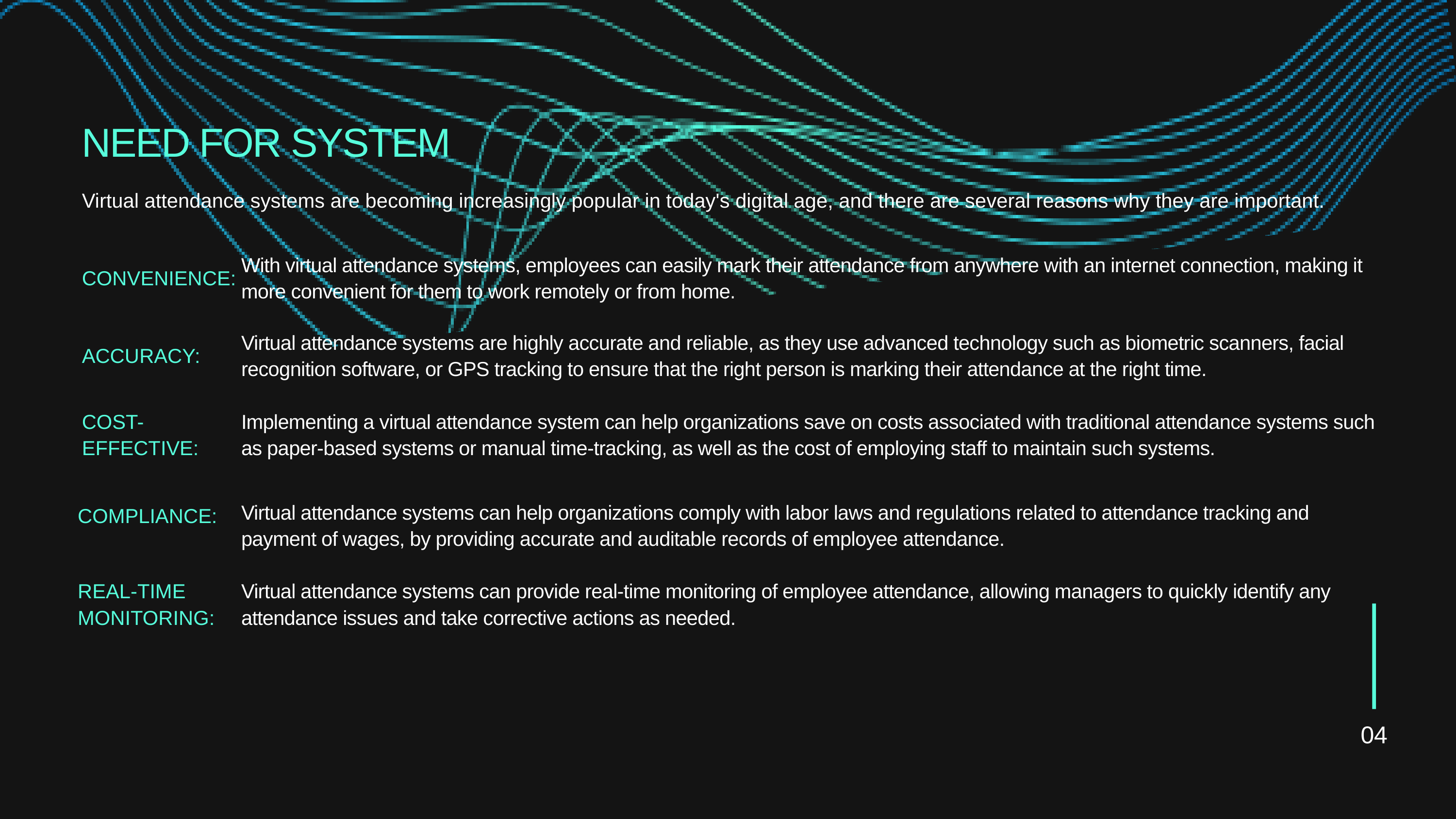

NEED FOR SYSTEM
Virtual attendance systems are becoming increasingly popular in today's digital age, and there are several reasons why they are important.
With virtual attendance systems, employees can easily mark their attendance from anywhere with an internet connection, making it more convenient for them to work remotely or from home.
CONVENIENCE:
Virtual attendance systems are highly accurate and reliable, as they use advanced technology such as biometric scanners, facial recognition software, or GPS tracking to ensure that the right person is marking their attendance at the right time.
ACCURACY:
COST-
EFFECTIVE:
Implementing a virtual attendance system can help organizations save on costs associated with traditional attendance systems such as paper-based systems or manual time-tracking, as well as the cost of employing staff to maintain such systems.
Virtual attendance systems can help organizations comply with labor laws and regulations related to attendance tracking and payment of wages, by providing accurate and auditable records of employee attendance.
COMPLIANCE:
REAL-TIME MONITORING:
Virtual attendance systems can provide real-time monitoring of employee attendance, allowing managers to quickly identify any attendance issues and take corrective actions as needed.

04